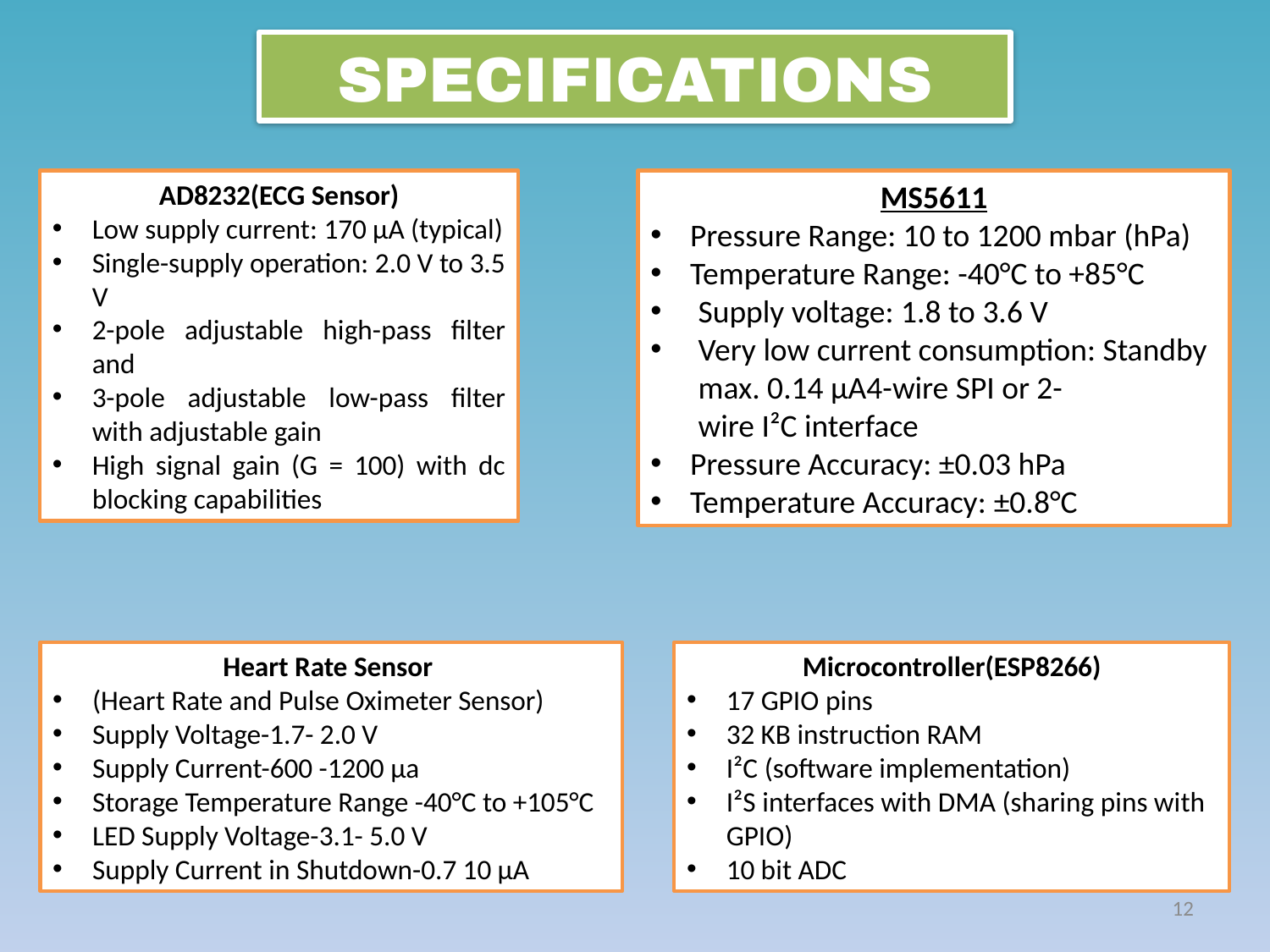

SPECIFICATIONS
AD8232(ECG Sensor)
Low supply current: 170 µA (typical)
Single-supply operation: 2.0 V to 3.5 V
2-pole adjustable high-pass filter and
3-pole adjustable low-pass filter with adjustable gain
High signal gain (G = 100) with dc blocking capabilities
MS5611
Pressure Range: 10 to 1200 mbar (hPa)
Temperature Range: -40°C to +85°C
Supply voltage: 1.8 to 3.6 V
Very low current consumption: Standby max. 0.14 μA4-wire SPI or 2-wire I²C interface
Pressure Accuracy: ±0.03 hPa
Temperature Accuracy: ±0.8°C
Heart Rate Sensor
(Heart Rate and Pulse Oximeter Sensor)
Supply Voltage-1.7- 2.0 V
Supply Current-600 -1200 µa
Storage Temperature Range -40°C to +105°C
LED Supply Voltage-3.1- 5.0 V
Supply Current in Shutdown-0.7 10 µA
Microcontroller(ESP8266)
17 GPIO pins
32 KB instruction RAM
I²C (software implementation)
I²S interfaces with DMA (sharing pins with GPIO)
10 bit ADC
12